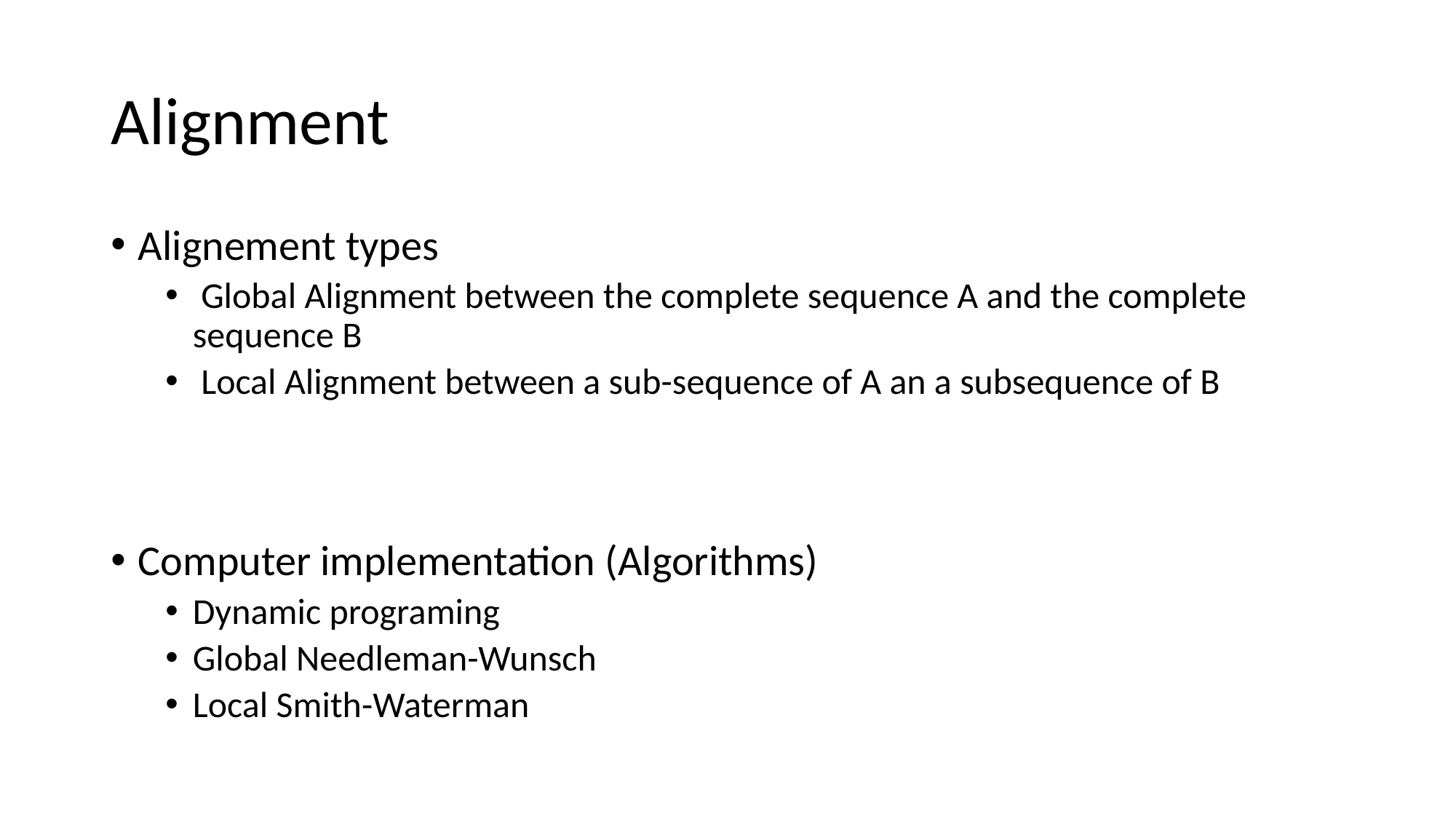

# Alignment
Alignement types
 Global Alignment between the complete sequence A and the complete sequence B
 Local Alignment between a sub-sequence of A an a subsequence of B

Computer implementation (Algorithms)
Dynamic programing
Global Needleman-Wunsch
Local Smith-Waterman